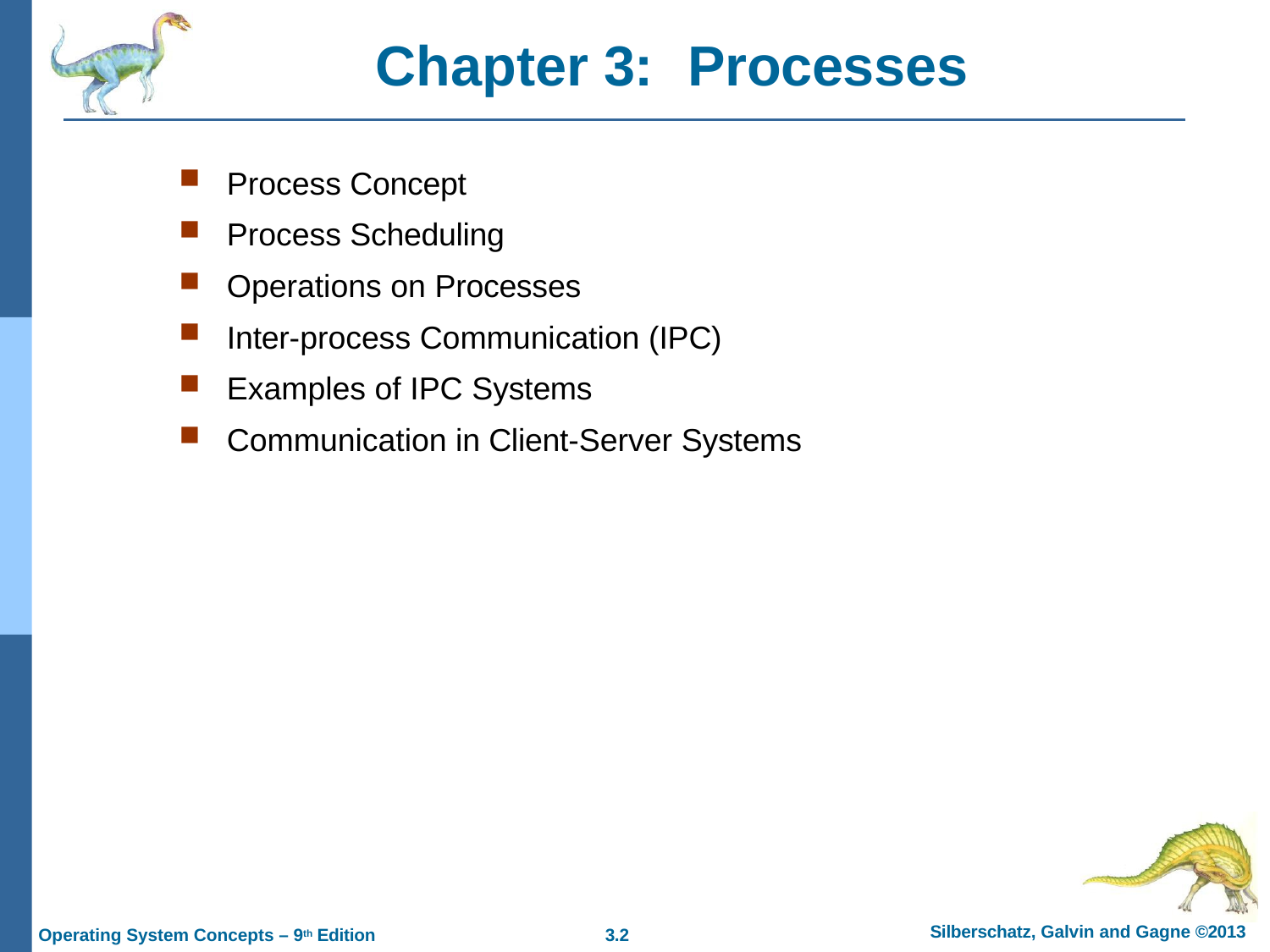

# Chapter 3:	Processes
Process Concept
Process Scheduling
Operations on Processes
Inter-process Communication (IPC)
Examples of IPC Systems
Communication in Client-Server Systems
Silberschatz, Galvin and Gagne ©2013
Operating System Concepts – 9th Edition
3.2